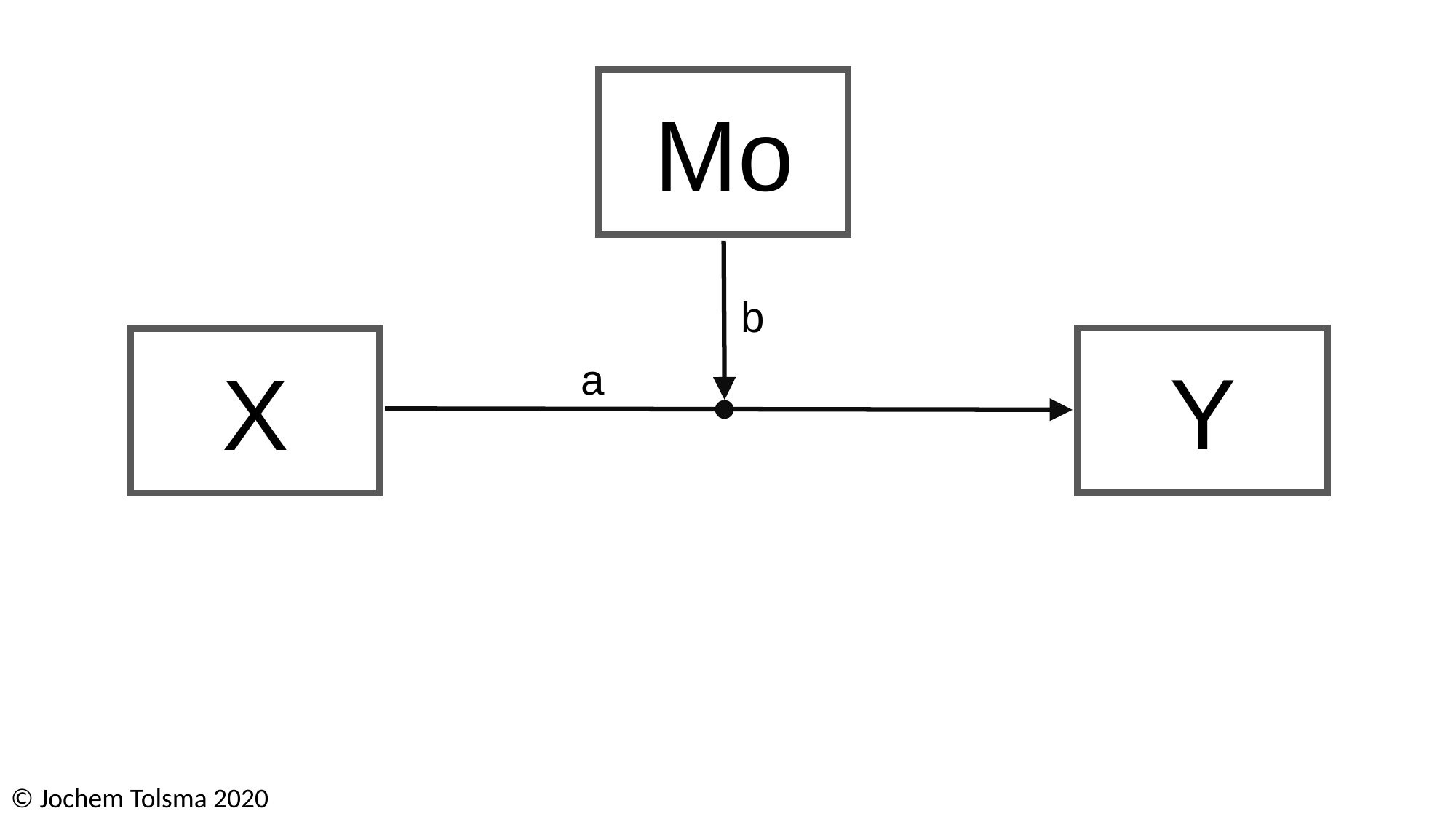

Mo
b

Y

X
a

© Jochem Tolsma 2020